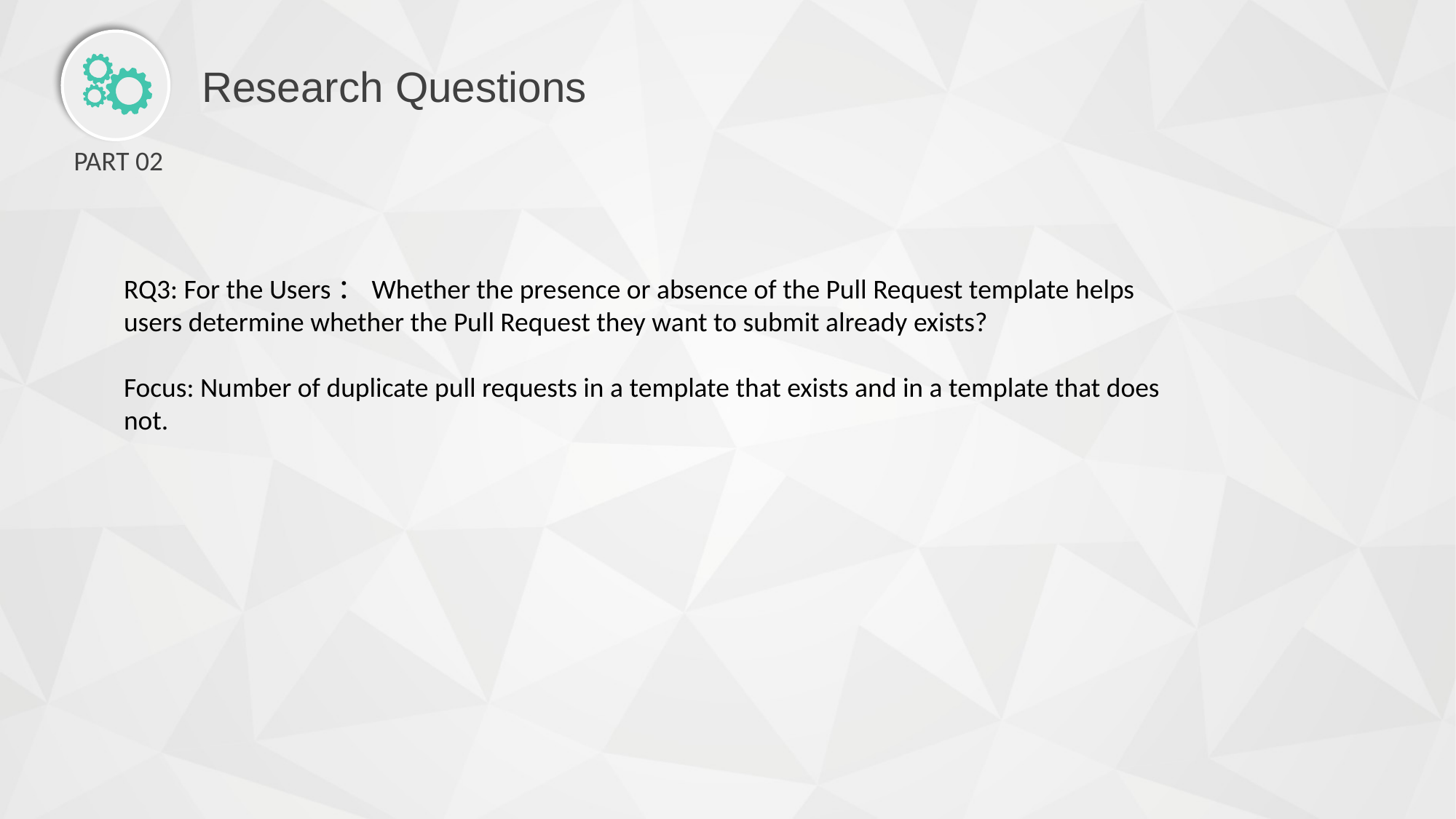

Research Questions

PART 02
RQ3: For the Users：Whether the presence or absence of the Pull Request template helps users determine whether the Pull Request they want to submit already exists?

Focus: Number of duplicate pull requests in a template that exists and in a template that does not.